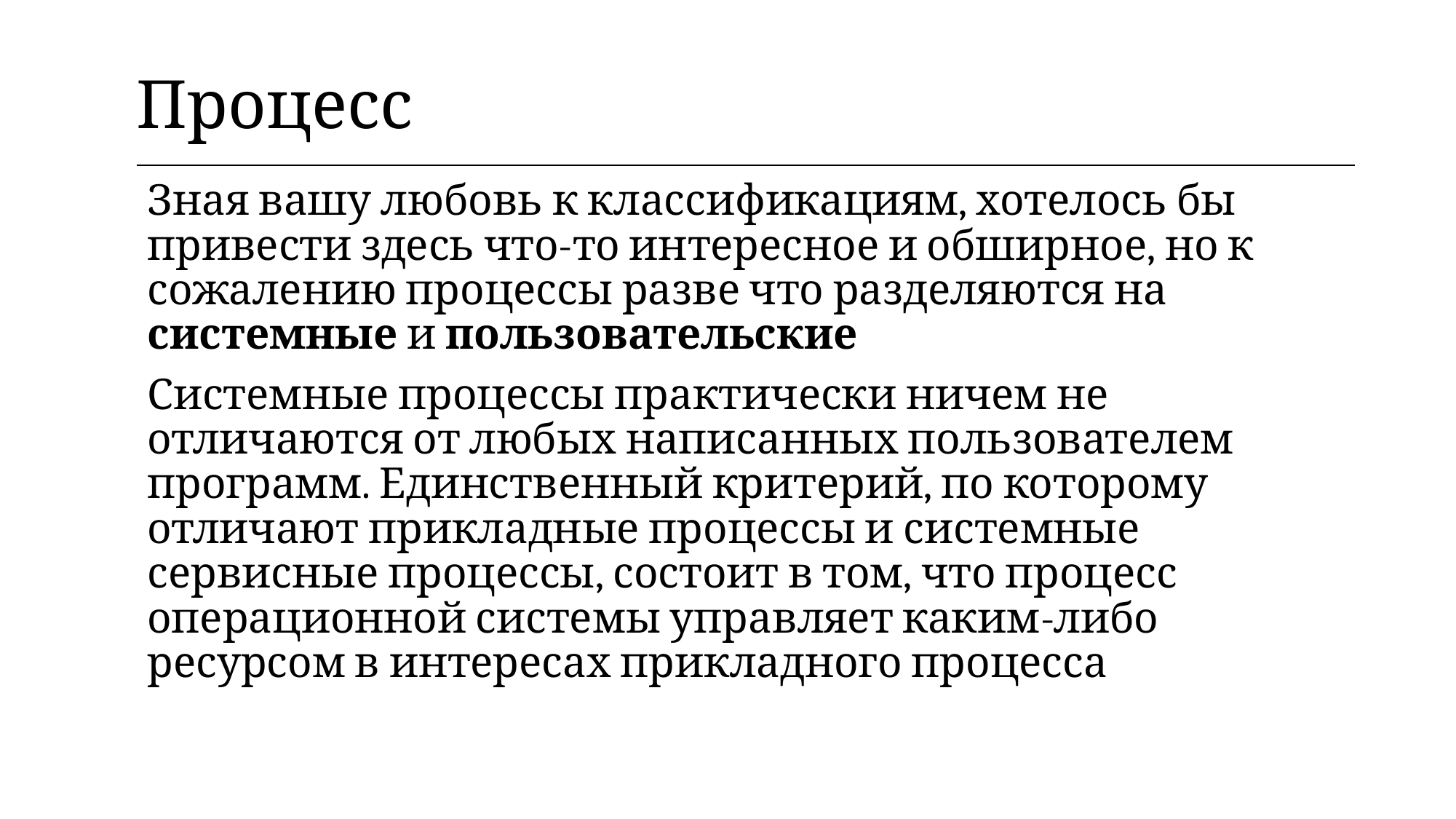

| Процесс |
| --- |
Зная вашу любовь к классификациям, хотелось бы привести здесь что-то интересное и обширное, но к сожалению процессы разве что разделяются на системные и пользовательские
Системные процессы практически ничем не отличаются от любых написанных пользователем программ. Единственный критерий, по которому отличают прикладные процессы и системные сервисные процессы, состоит в том, что процесс операционной системы управляет каким-либо ресурсом в интересах прикладного процесса